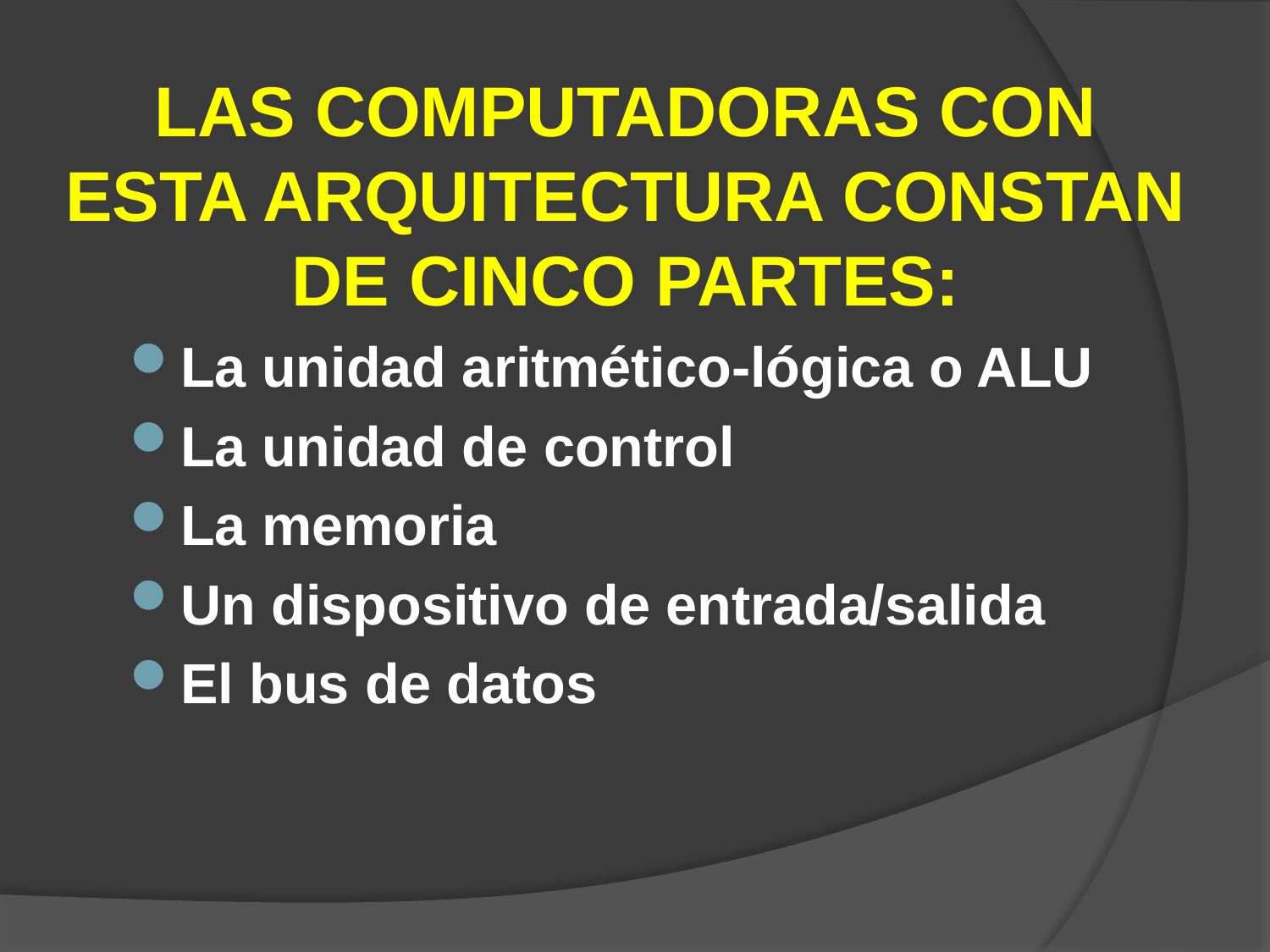

# LAS COMPUTADORAS CON ESTA ARQUITECTURA CONSTAN DE CINCO PARTES:
La unidad aritmético-lógica o ALU
La unidad de control
La memoria
Un dispositivo de entrada/salida
El bus de datos